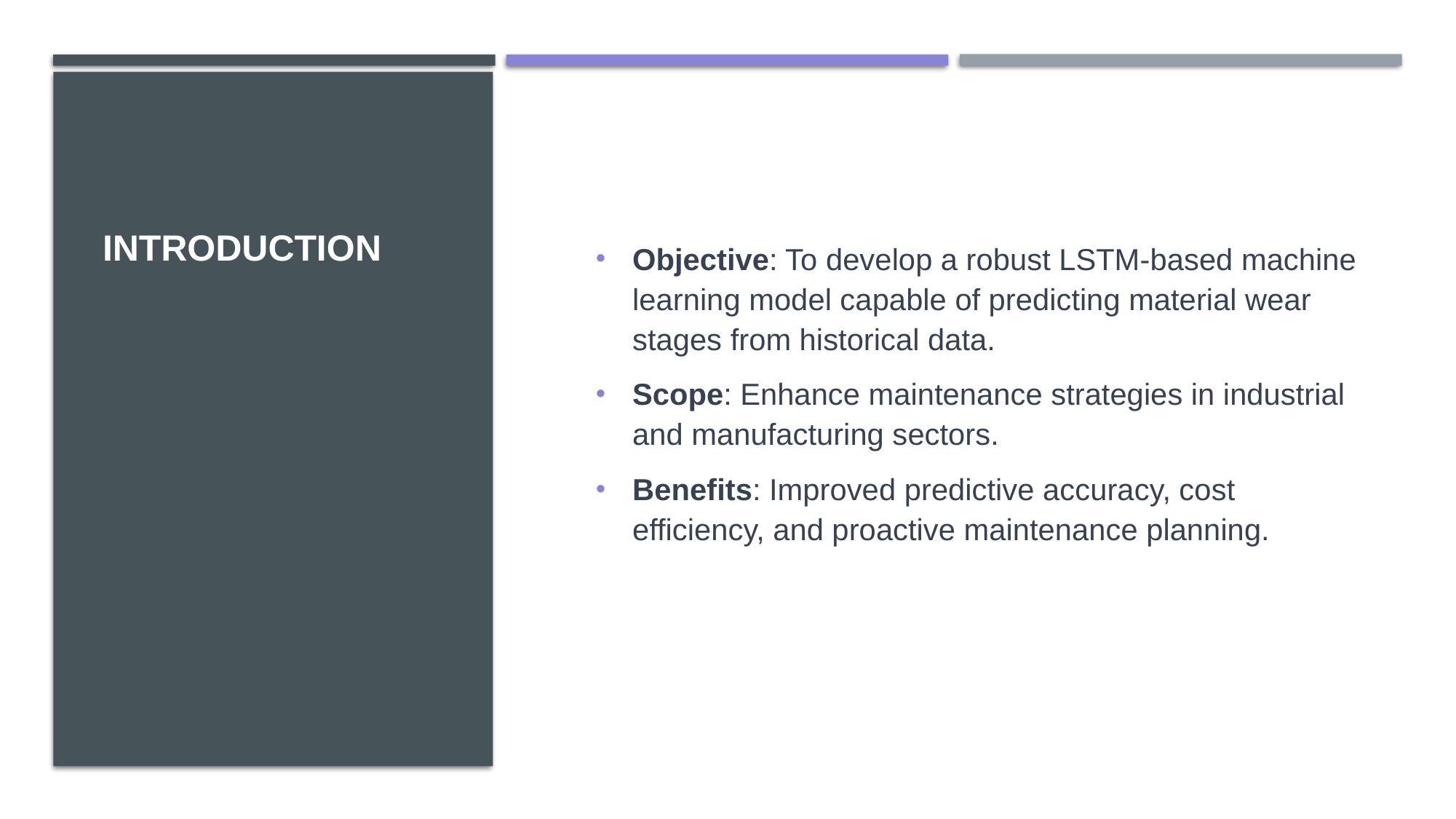

# Introduction
Objective: To develop a robust LSTM-based machine learning model capable of predicting material wear stages from historical data.
Scope: Enhance maintenance strategies in industrial and manufacturing sectors.
Benefits: Improved predictive accuracy, cost efficiency, and proactive maintenance planning.